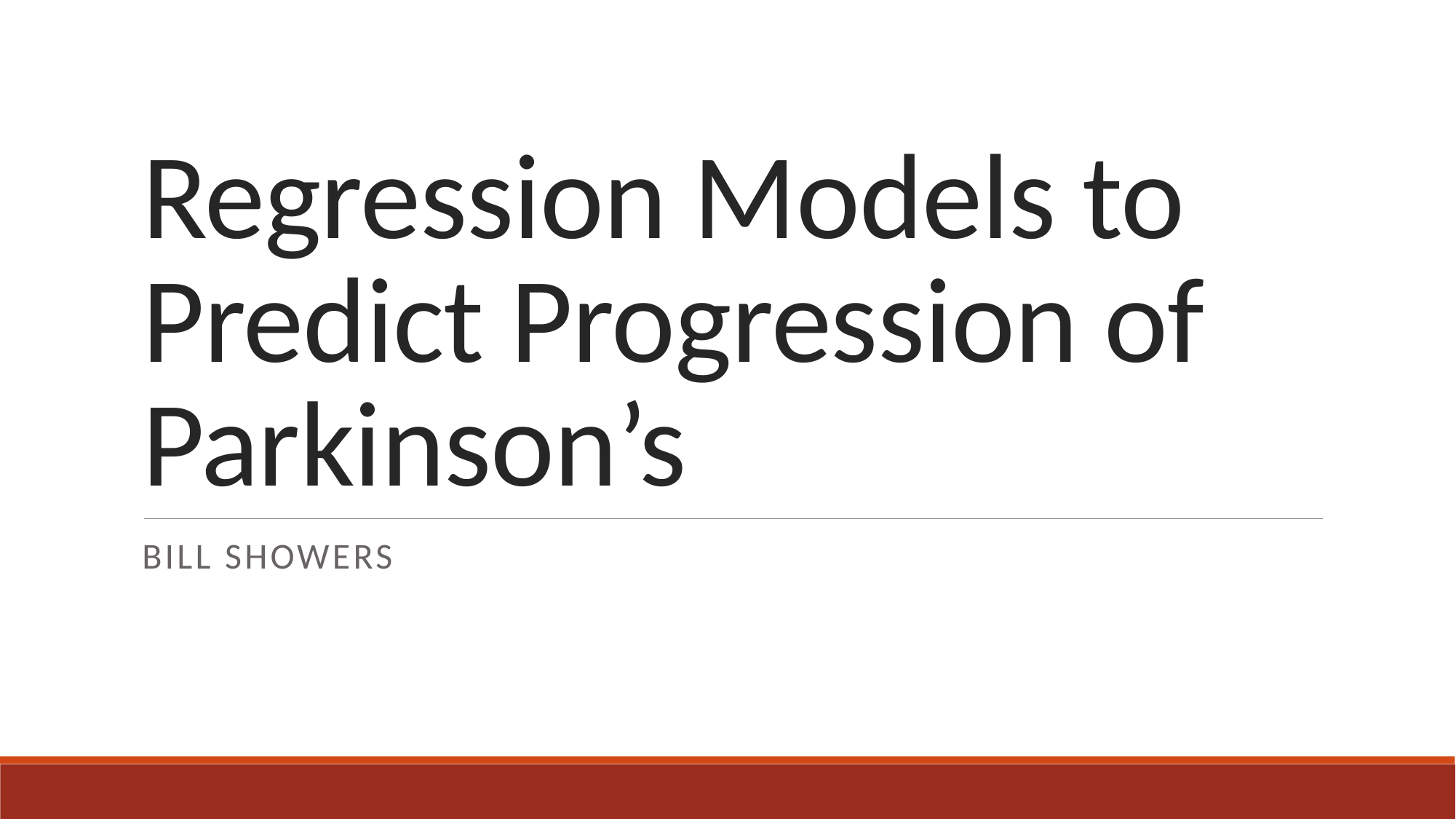

# Regression Models to Predict Progression of Parkinson’s
Bill Showers